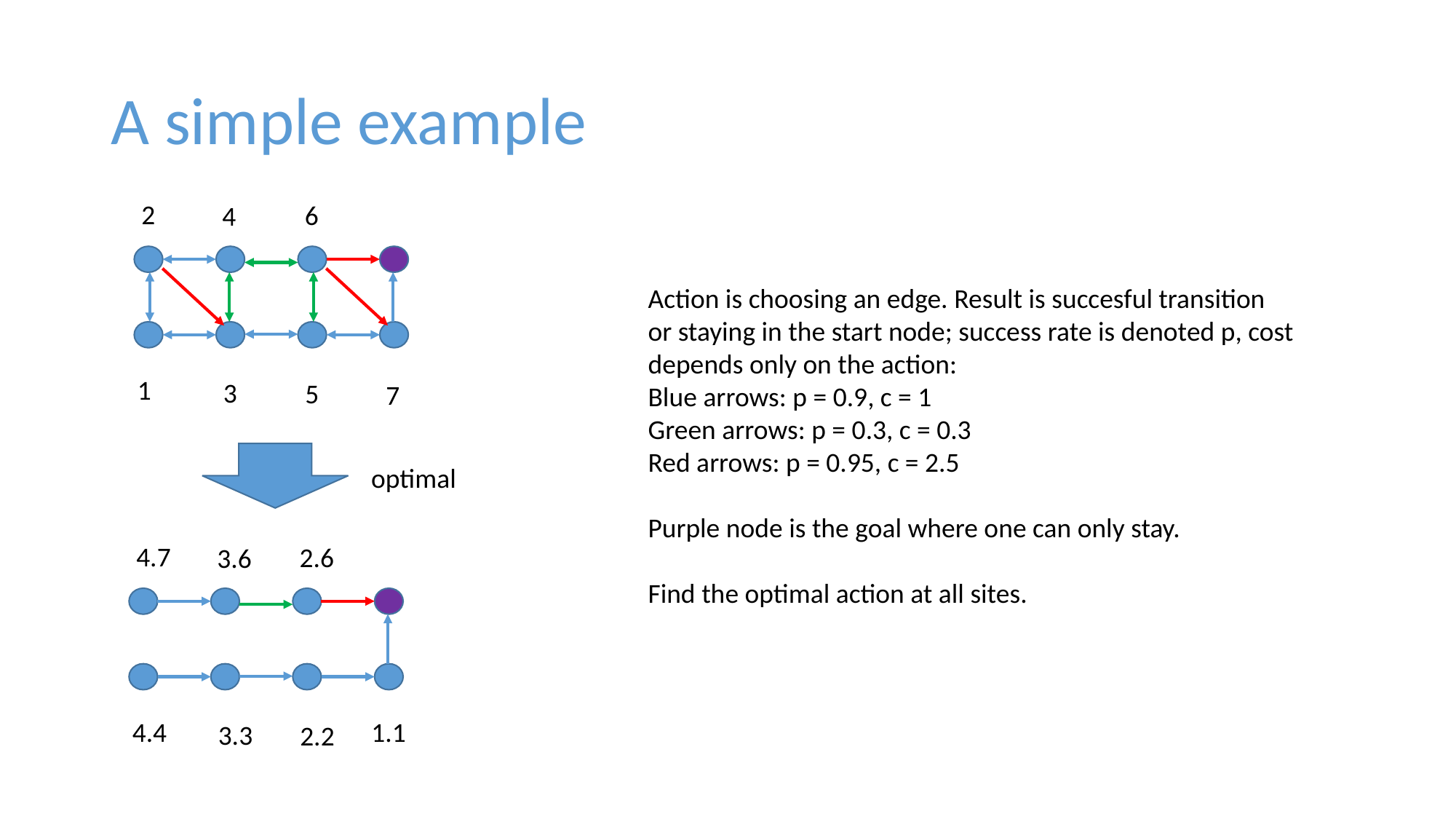

# A simple example
2
6
4

Action is choosing an edge. Result is succesful transition
or staying in the start node; success rate is denoted p, cost
depends only on the action:
Blue arrows: p = 0.9, c = 1
Green arrows: p = 0.3, c = 0.3
Red arrows: p = 0.95, c = 2.5

Purple node is the goal where one can only stay.

Find the optimal action at all sites.

1
3
5
7

optimal
4.7
2.6
3.6

4.4
1.1
3.3
2.2